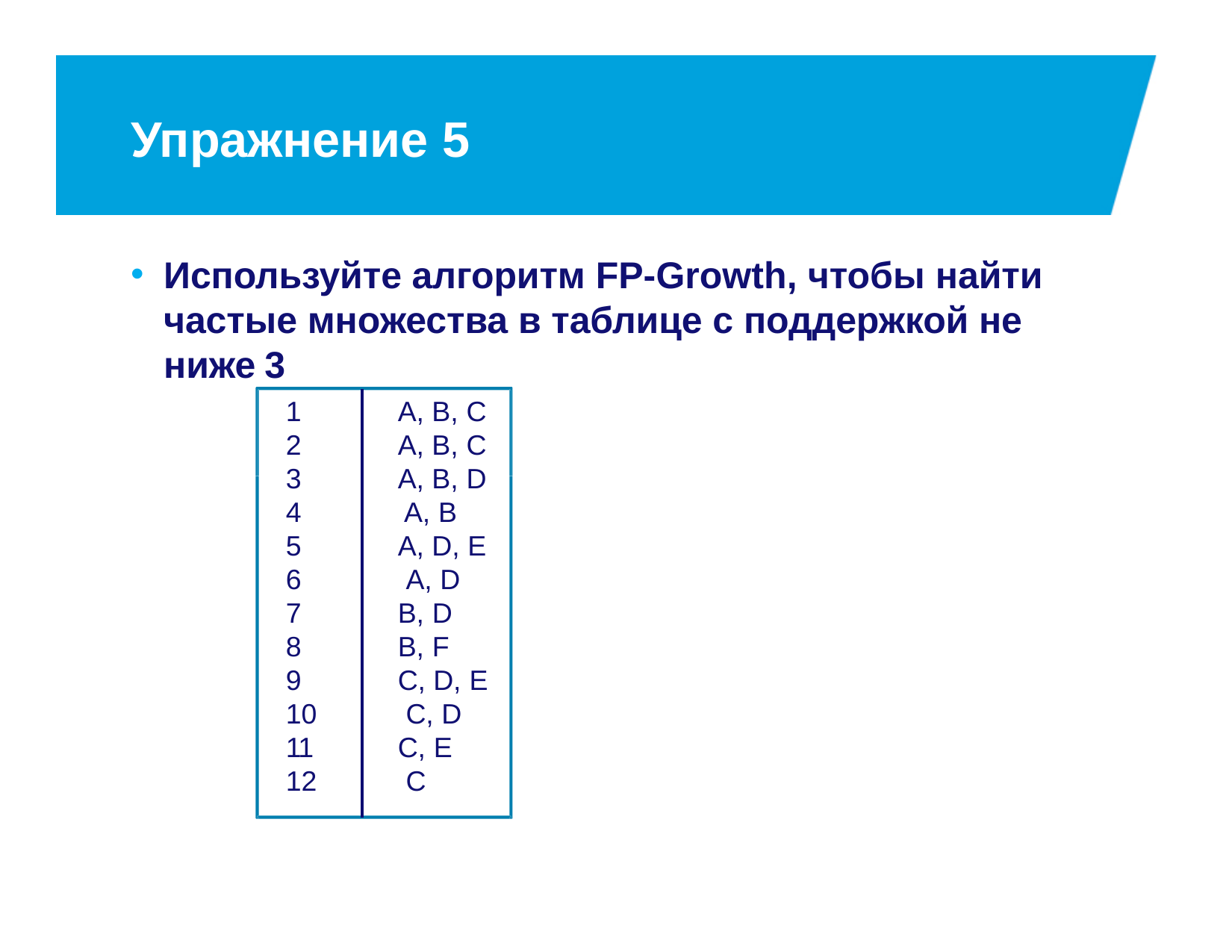

# Упражнение 5
Используйте алгоритм FP-Growth, чтобы найти частые множества в таблице с поддержкой не ниже 3

1
2
3
4
5
6
7
8
9
10
11
12
A, B, C
A, B, C
A, B, D  A, B
A, D, E  A, D
B, D
B, F
C, D, E  C, D
C, E  C